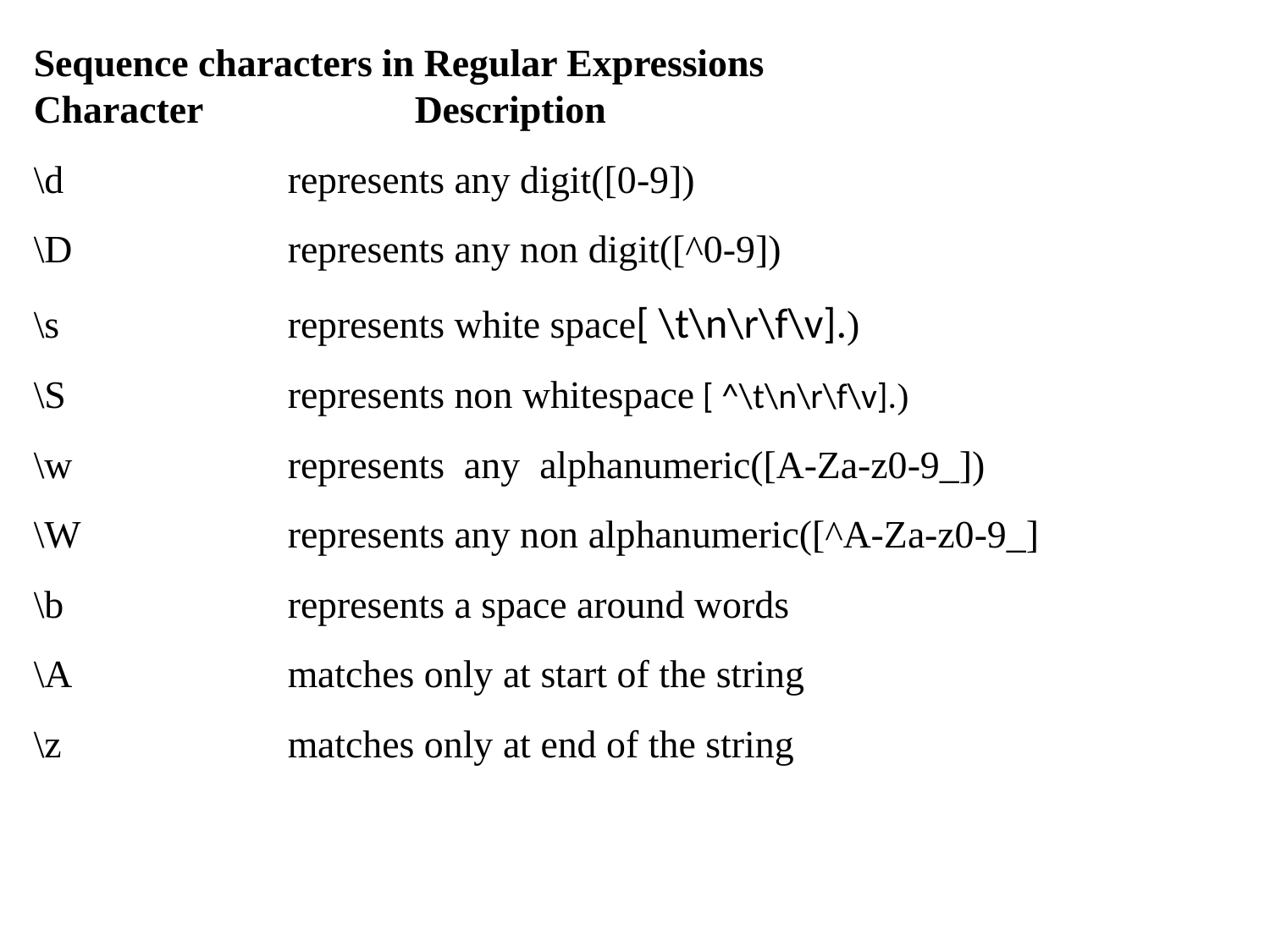

Sequence characters in Regular Expressions
Character		Description
\d		represents any digit([0-9])
\D		represents any non digit([^0-9])
\s		represents white space[ \t\n\r\f\v].)
\S 		represents non whitespace [ ^\t\n\r\f\v].)
\w		represents  any  alphanumeric([A-Za-z0-9_])
\W		represents any non alphanumeric([^A-Za-z0-9_]
\b		represents a space around words
\A		matches only at start of the string
\z		matches only at end of the string